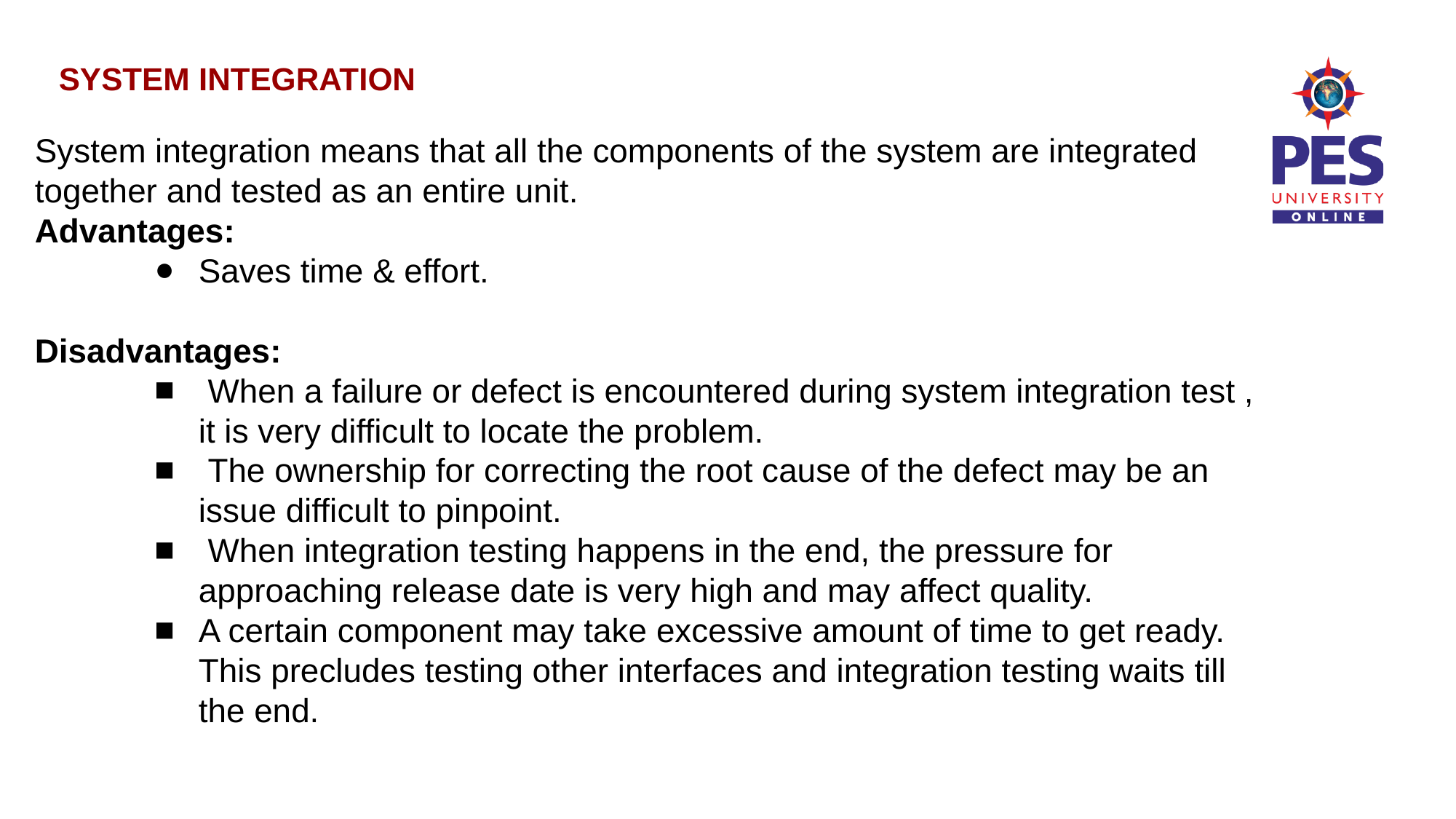

SYSTEM INTEGRATION
System integration means that all the components of the system are integrated together and tested as an entire unit.
Advantages:
Saves time & effort.

Disadvantages:
 When a failure or defect is encountered during system integration test , it is very difficult to locate the problem.
 The ownership for correcting the root cause of the defect may be an issue difficult to pinpoint.
 When integration testing happens in the end, the pressure for approaching release date is very high and may affect quality.
A certain component may take excessive amount of time to get ready. This precludes testing other interfaces and integration testing waits till the end.